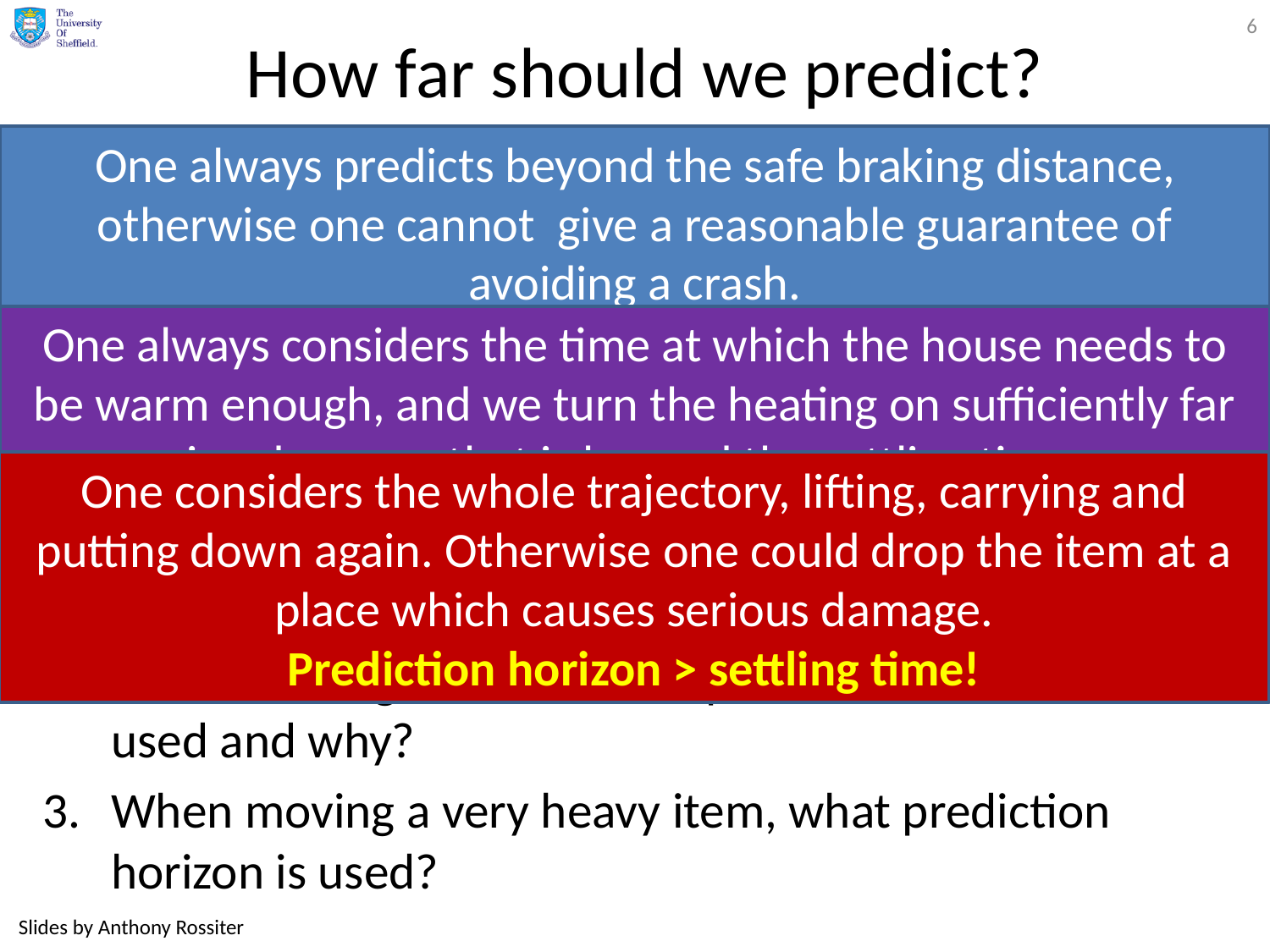

6
# How far should we predict?
One always predicts beyond the safe braking distance, otherwise one cannot  give a reasonable guarantee of avoiding a crash.
Prediction horizon > settling time!
Prediction horizon is an often misunderstood concept in MPC and ‘treated’ as a tuning parameter by many misguided users.
However, in terms of normal human behaviour, we all know how far ahead we should predict and the consequences of getting this wrong.
When driving, what prediction horizon is used and why? What happens when it is foggy?
When heating a house, what prediction horizon is used and why?
When moving a very heavy item, what prediction horizon is used?
One always considers the time at which the house needs to be warm enough, and we turn the heating on sufficiently far in advance – that is beyond the settling time.
Prediction horizon > settling time!
One considers the whole trajectory, lifting, carrying and putting down again. Otherwise one could drop the item at a place which causes serious damage.
Prediction horizon > settling time!
Slides by Anthony Rossiter